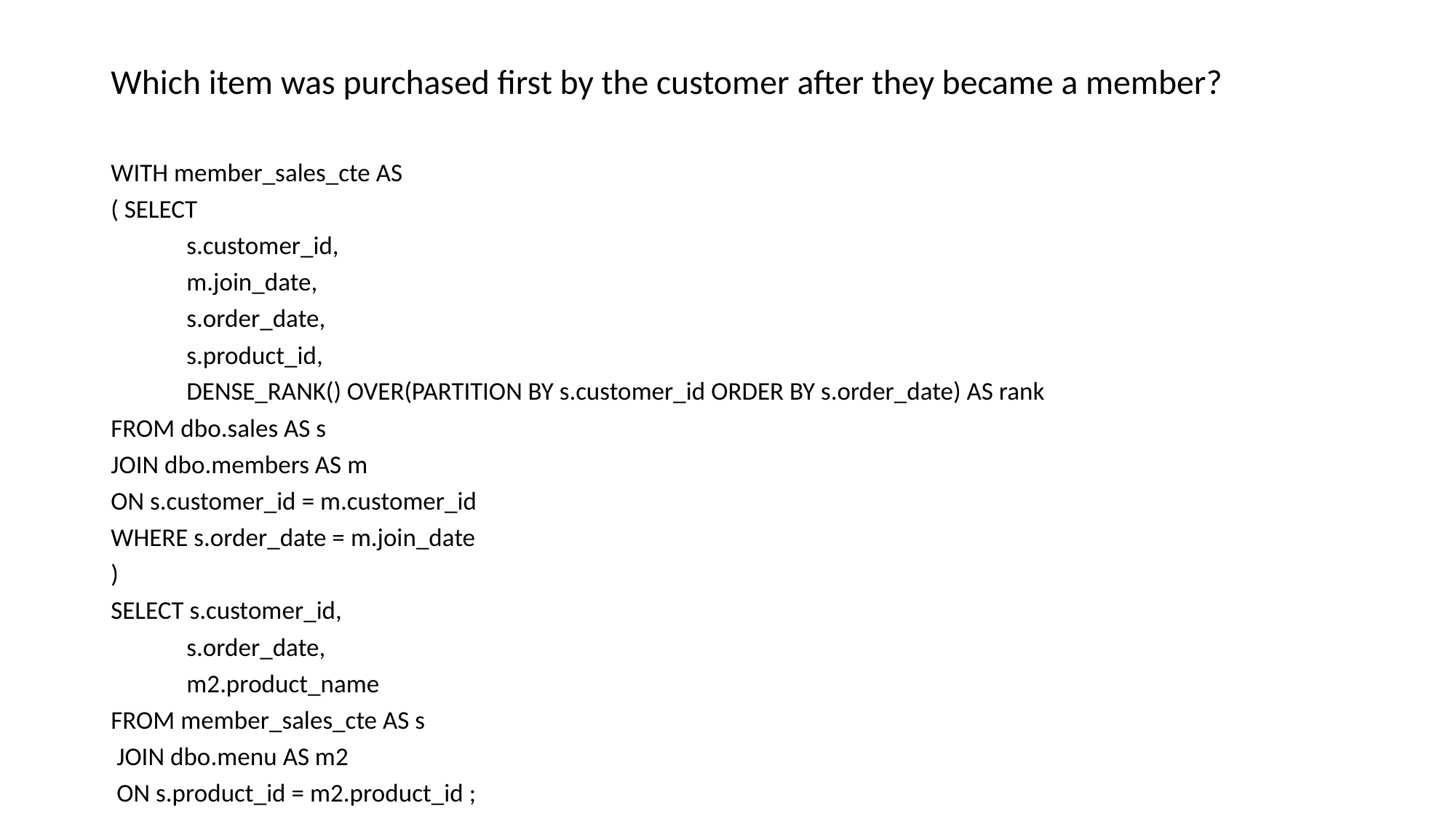

# Which item was purchased first by the customer after they became a member?
WITH member_sales_cte AS
( SELECT
             s.customer_id,
             m.join_date,
             s.order_date,
             s.product_id,
             DENSE_RANK() OVER(PARTITION BY s.customer_id ORDER BY s.order_date) AS rank
FROM dbo.sales AS s
JOIN dbo.members AS m
ON s.customer_id = m.customer_id
WHERE s.order_date = m.join_date
)
SELECT s.customer_id,
             s.order_date,
             m2.product_name
FROM member_sales_cte AS s
 JOIN dbo.menu AS m2
 ON s.product_id = m2.product_id ;